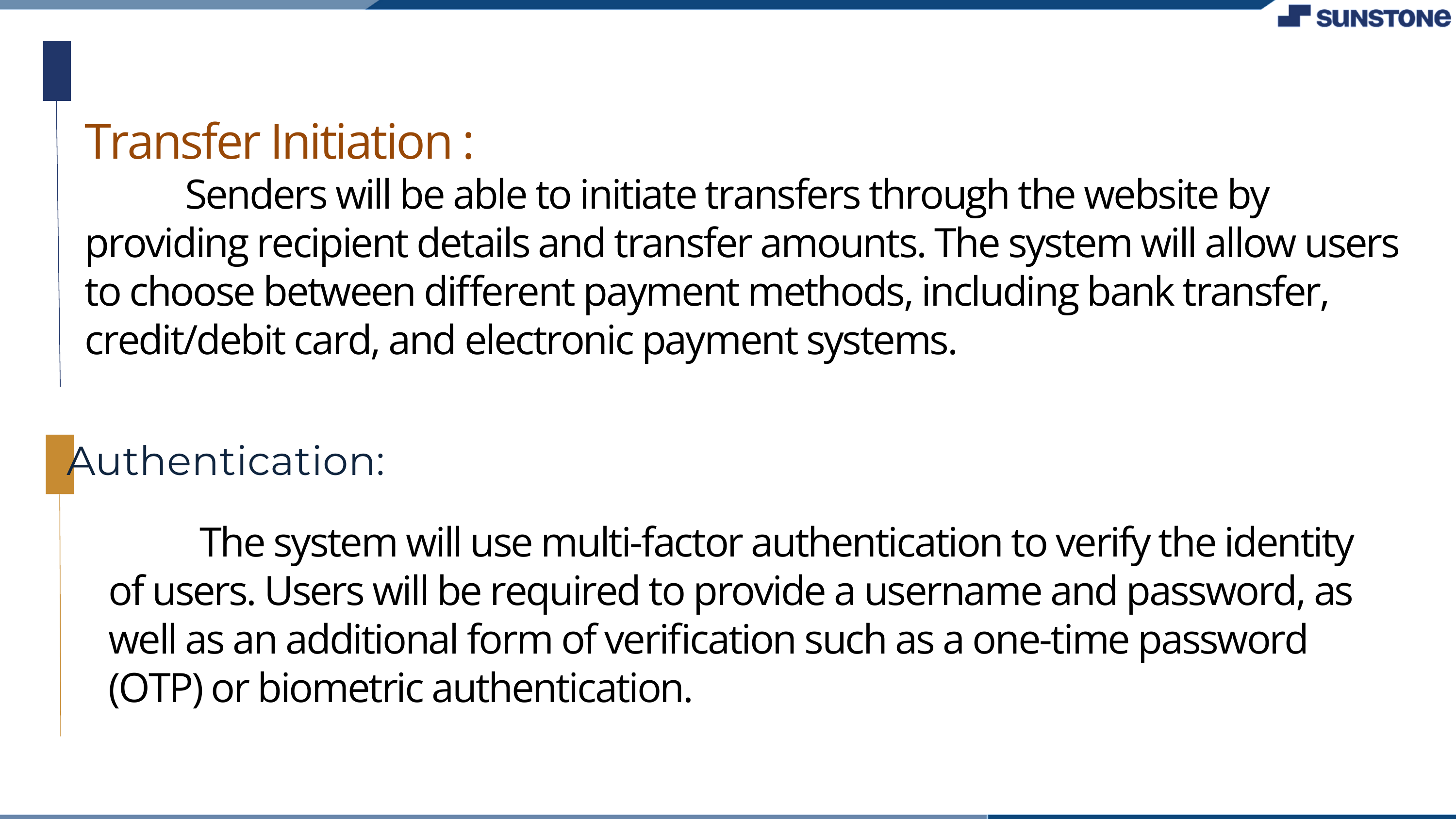

Transfer Initiation :
           Senders will be able to initiate transfers through the website by providing recipient details and transfer amounts. The system will allow users to choose between different payment methods, including bank transfer, credit/debit card, and electronic payment systems.

Authentication:

          The system will use multi-factor authentication to verify the identity of users. Users will be required to provide a username and password, as well as an additional form of verification such as a one-time password (OTP) or biometric authentication.